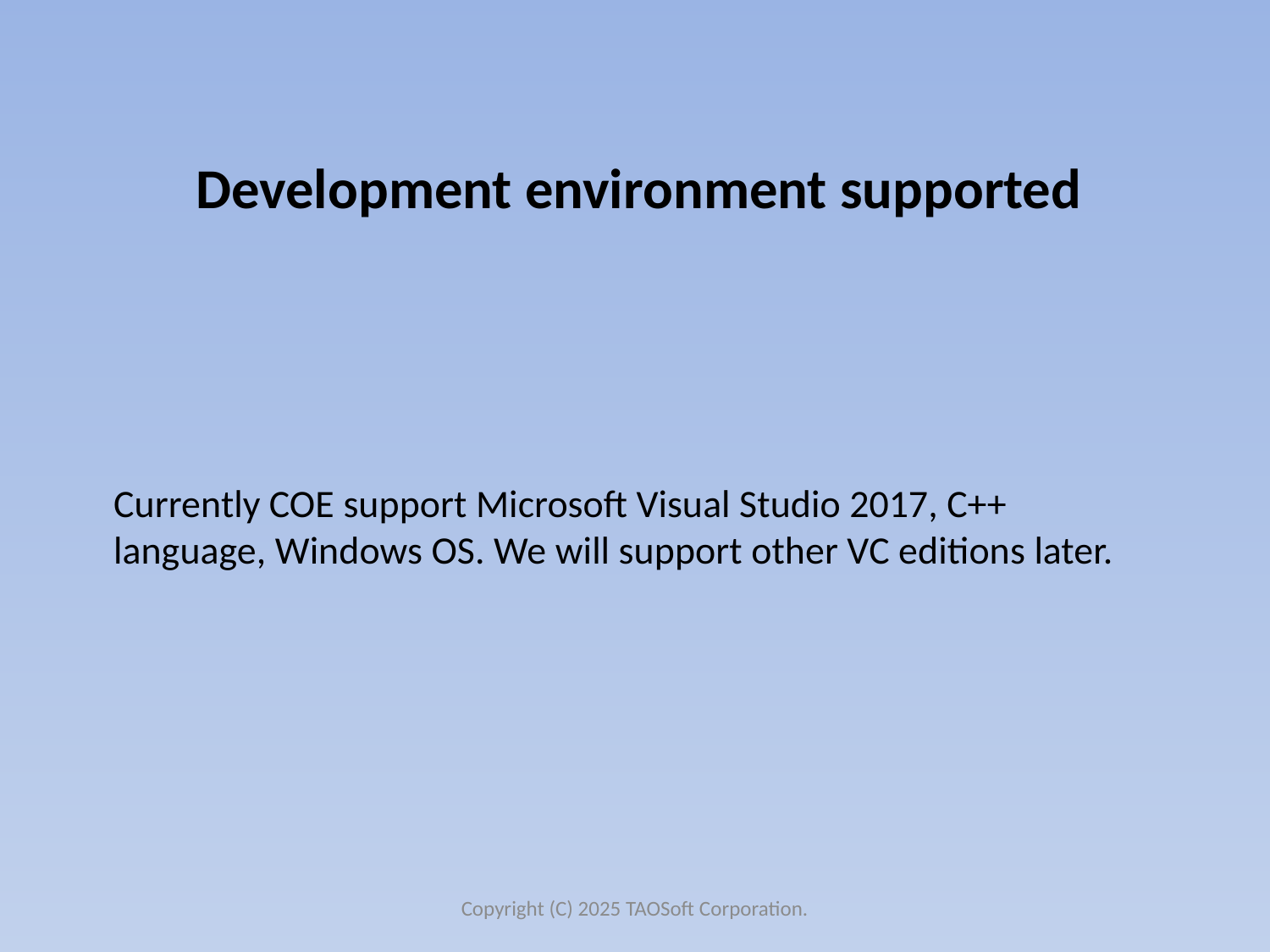

Development environment supported

Currently COE support Microsoft Visual Studio 2017, C++ language, Windows OS. We will support other VC editions later.

Copyright (C) 2025 TAOSoft Corporation.
4